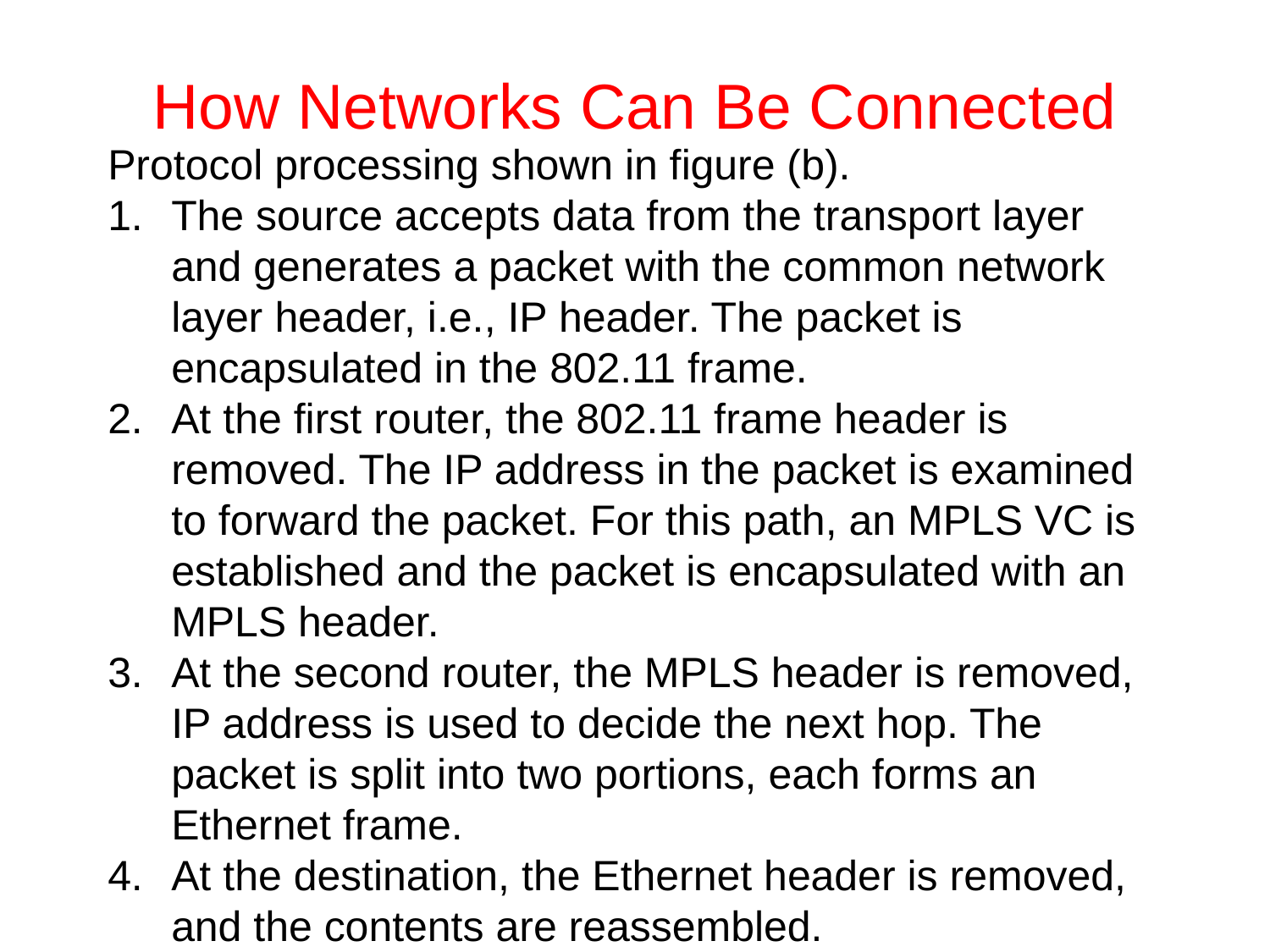

# How Networks Can Be Connected
Protocol processing shown in figure (b).
The source accepts data from the transport layer and generates a packet with the common network layer header, i.e., IP header. The packet is encapsulated in the 802.11 frame.
At the first router, the 802.11 frame header is removed. The IP address in the packet is examined to forward the packet. For this path, an MPLS VC is established and the packet is encapsulated with an MPLS header.
At the second router, the MPLS header is removed, IP address is used to decide the next hop. The packet is split into two portions, each forms an Ethernet frame.
At the destination, the Ethernet header is removed, and the contents are reassembled.